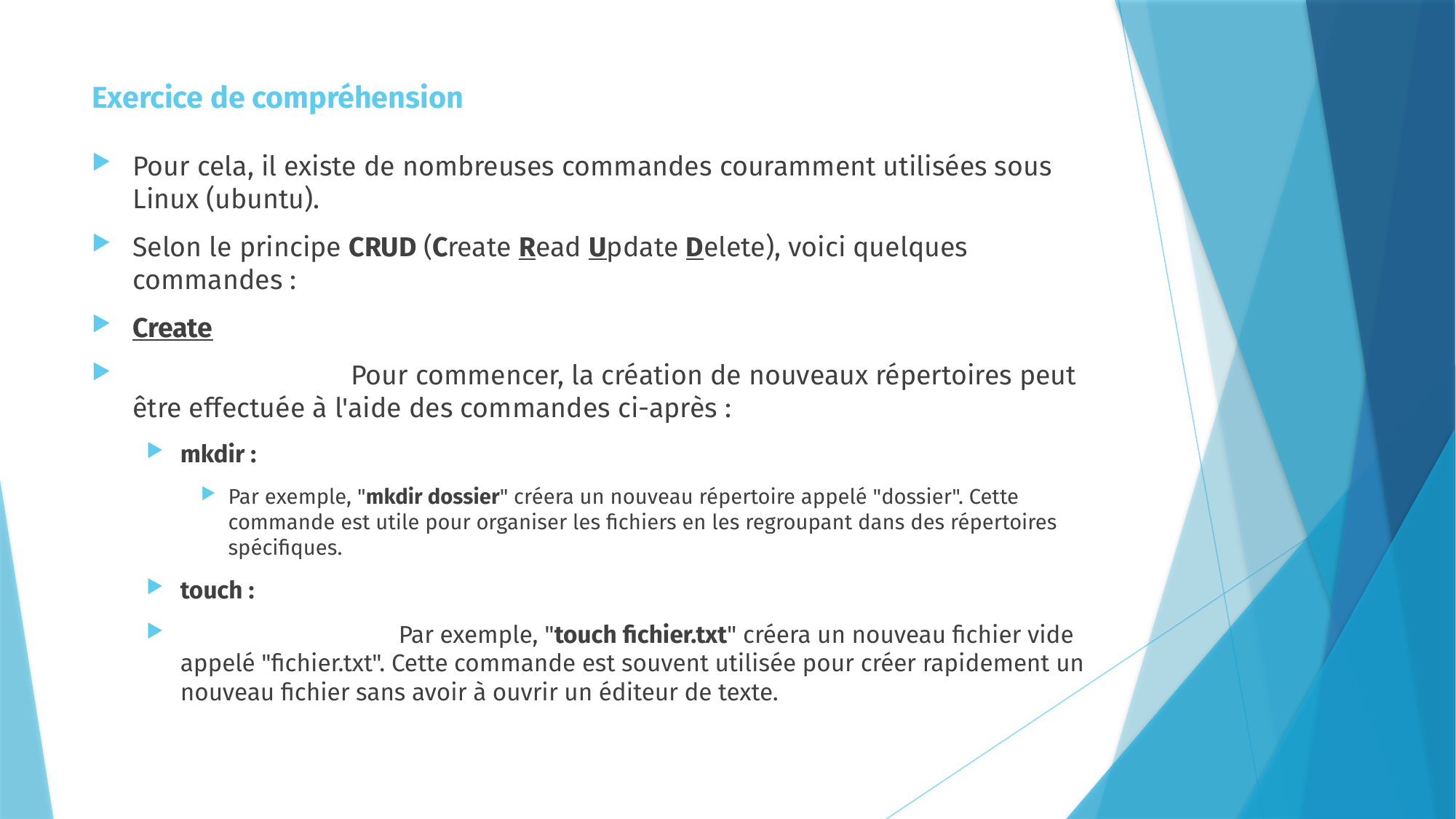

# Exercice de compréhension
Pour cela, il existe de nombreuses commandes couramment utilisées sous Linux (ubuntu).
Selon le principe CRUD (Create Read Update Delete), voici quelques commandes :
Create
		Pour commencer, la création de nouveaux répertoires peut être effectuée à l'aide des commandes ci-après :
mkdir :
Par exemple, "mkdir dossier" créera un nouveau répertoire appelé "dossier". Cette commande est utile pour organiser les fichiers en les regroupant dans des répertoires spécifiques.
touch :
 		Par exemple, "touch fichier.txt" créera un nouveau fichier vide appelé "fichier.txt". Cette commande est souvent utilisée pour créer rapidement un nouveau fichier sans avoir à ouvrir un éditeur de texte.